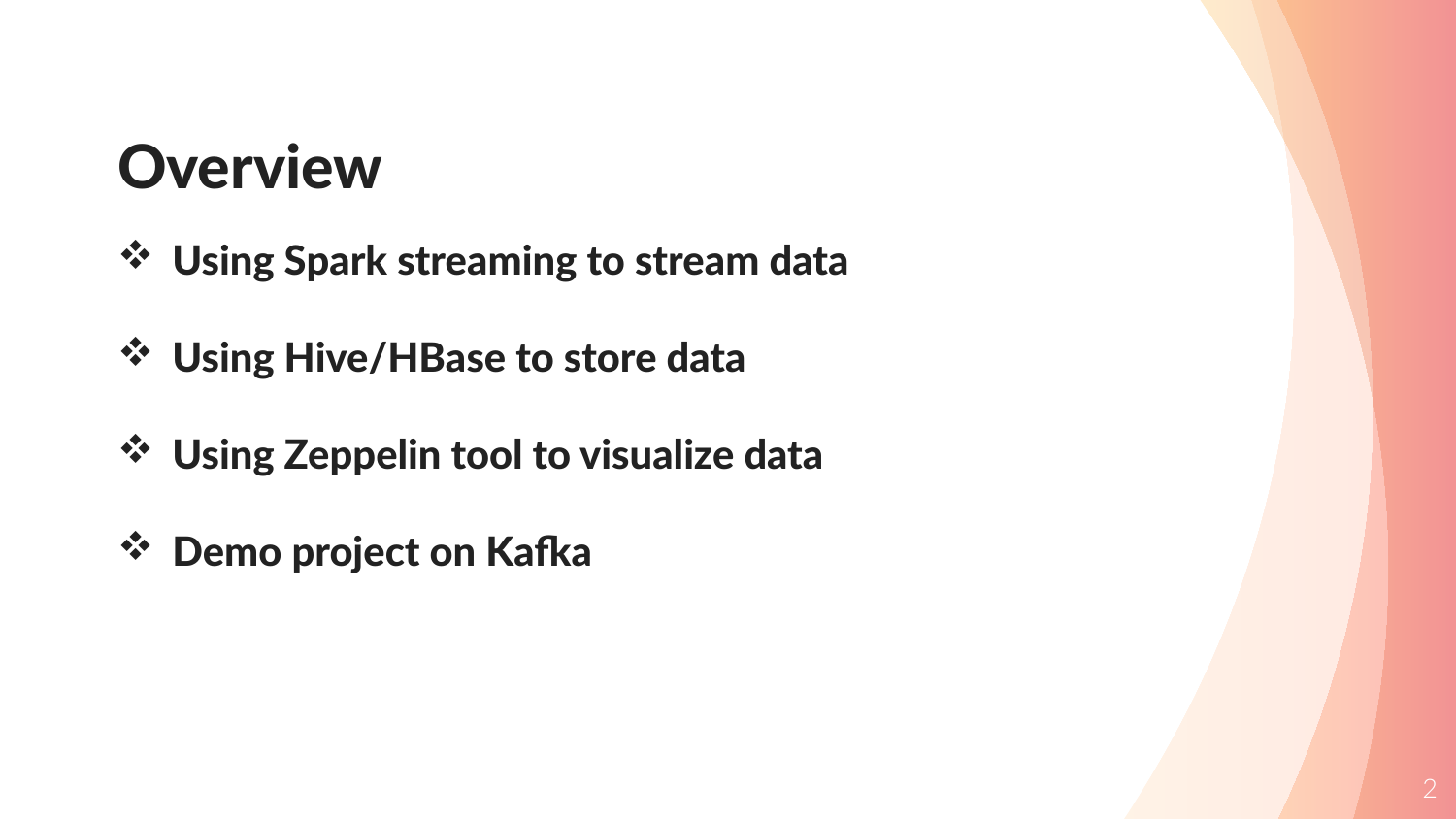

# Overview
Using Spark streaming to stream data

Using Hive/HBase to store data

Using Zeppelin tool to visualize data

Demo project on Kafka
2